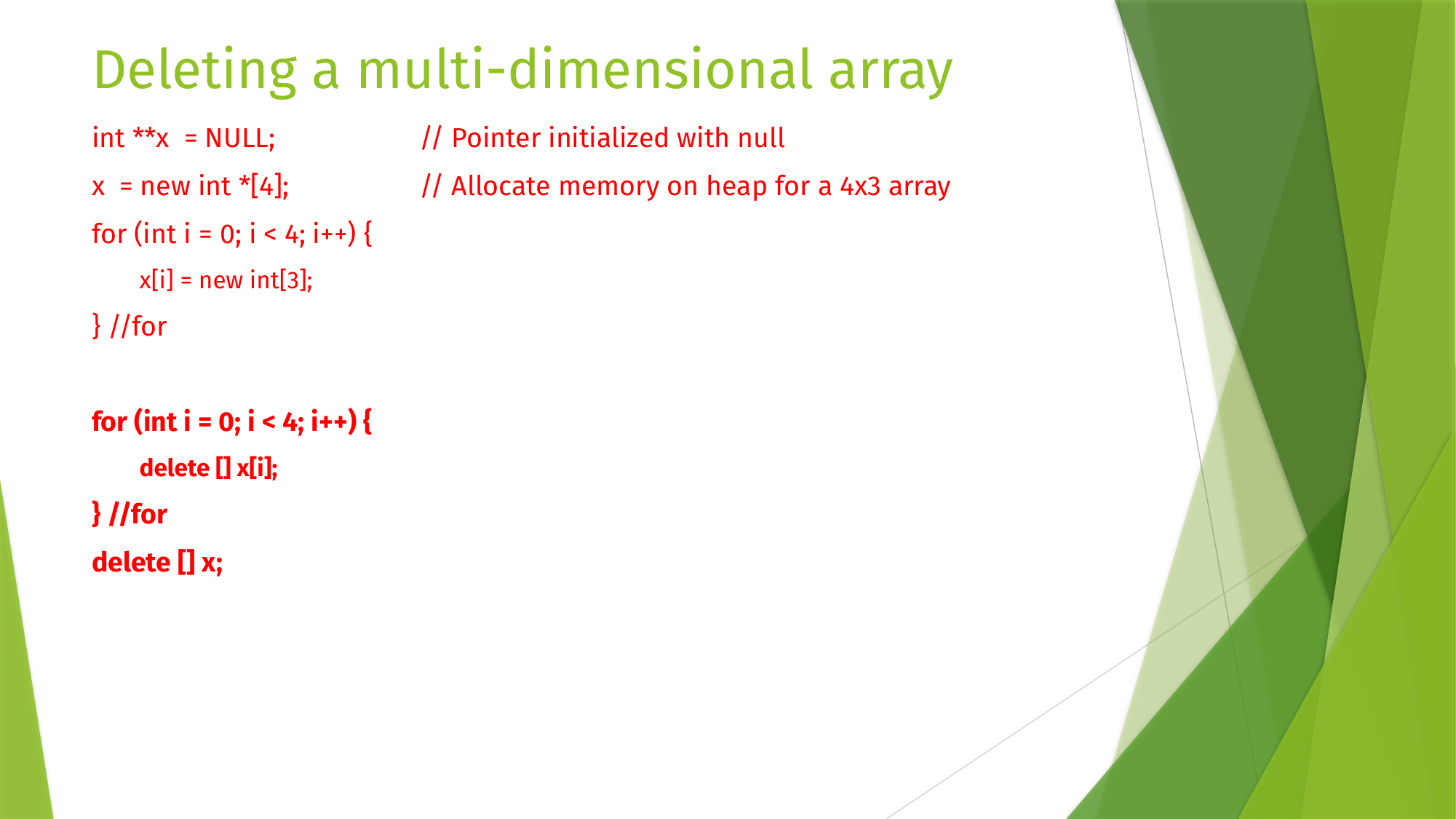

# Deleting a multi-dimensional array
int **x  = NULL;     	// Pointer initialized with null
x  = new int *[4]; 		// Allocate memory on heap for a 4x3 array
for (int i = 0; i < 4; i++) {
x[i] = new int[3];
} //for

for (int i = 0; i < 4; i++) {
delete [] x[i];
} //for
delete [] x;